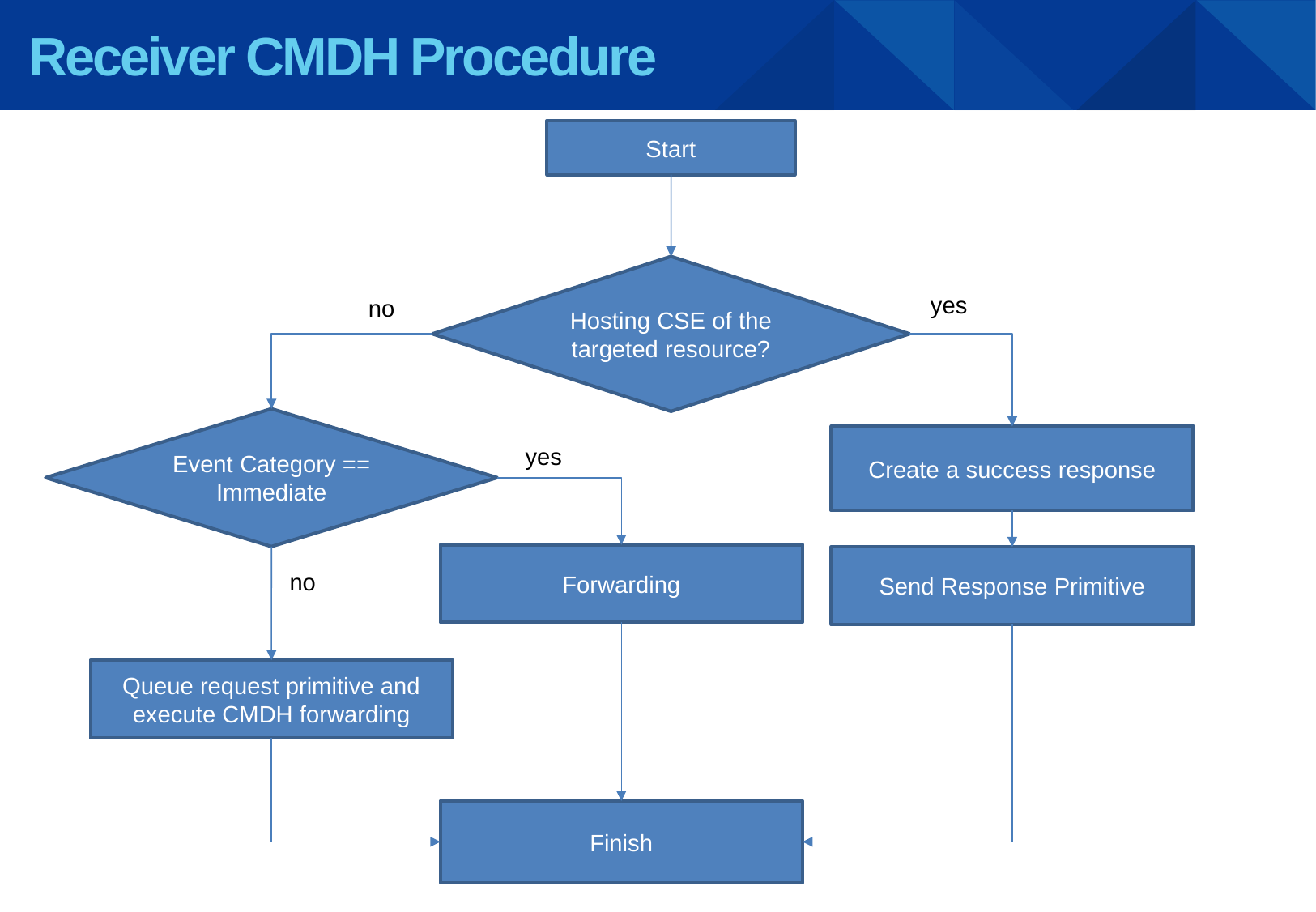

Receiver CMDH Procedure

Start
Hosting CSE of the targeted resource?
yes
no
Event Category == Immediate
Create a success response
yes
Forwarding
Send Response Primitive
no
Queue request primitive and execute CMDH forwarding
Finish